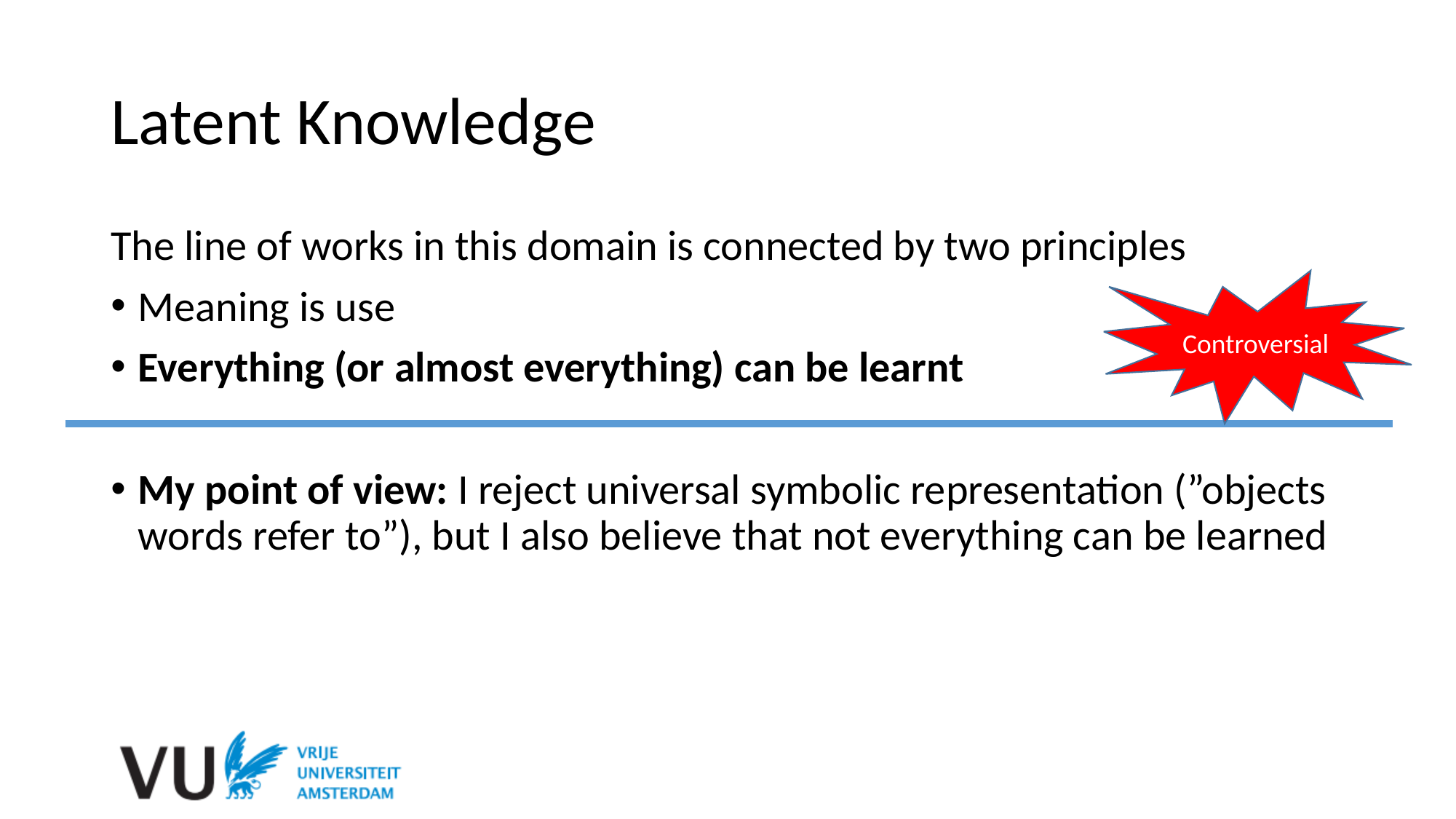

# Latent Knowledge
The line of works in this domain is connected by two principles
Meaning is use
Everything (or almost everything) can be learnt

My point of view: I reject universal symbolic representation (”objects words refer to”), but I also believe that not everything can be learned
Controversial